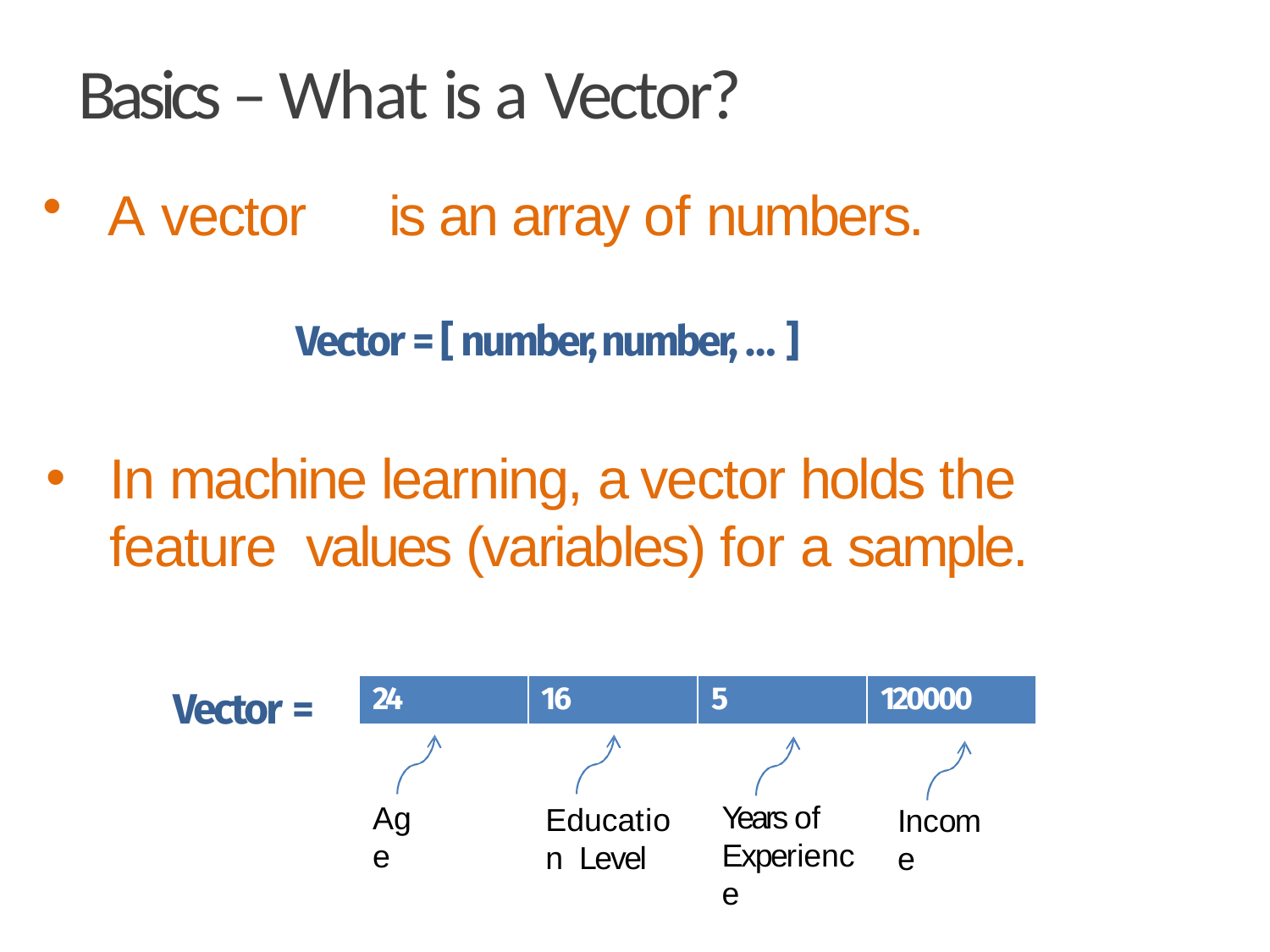

# Basics – What is a Vector?
A vector	is an array of numbers.

Vector = [ number, number, … ]

In machine learning, a vector holds the feature  values (variables) for a sample.

Vector =
| 24 | 16 | 5 | 120000 |
| --- | --- | --- | --- |

Years of  Experience
Age
Education  Level
Income